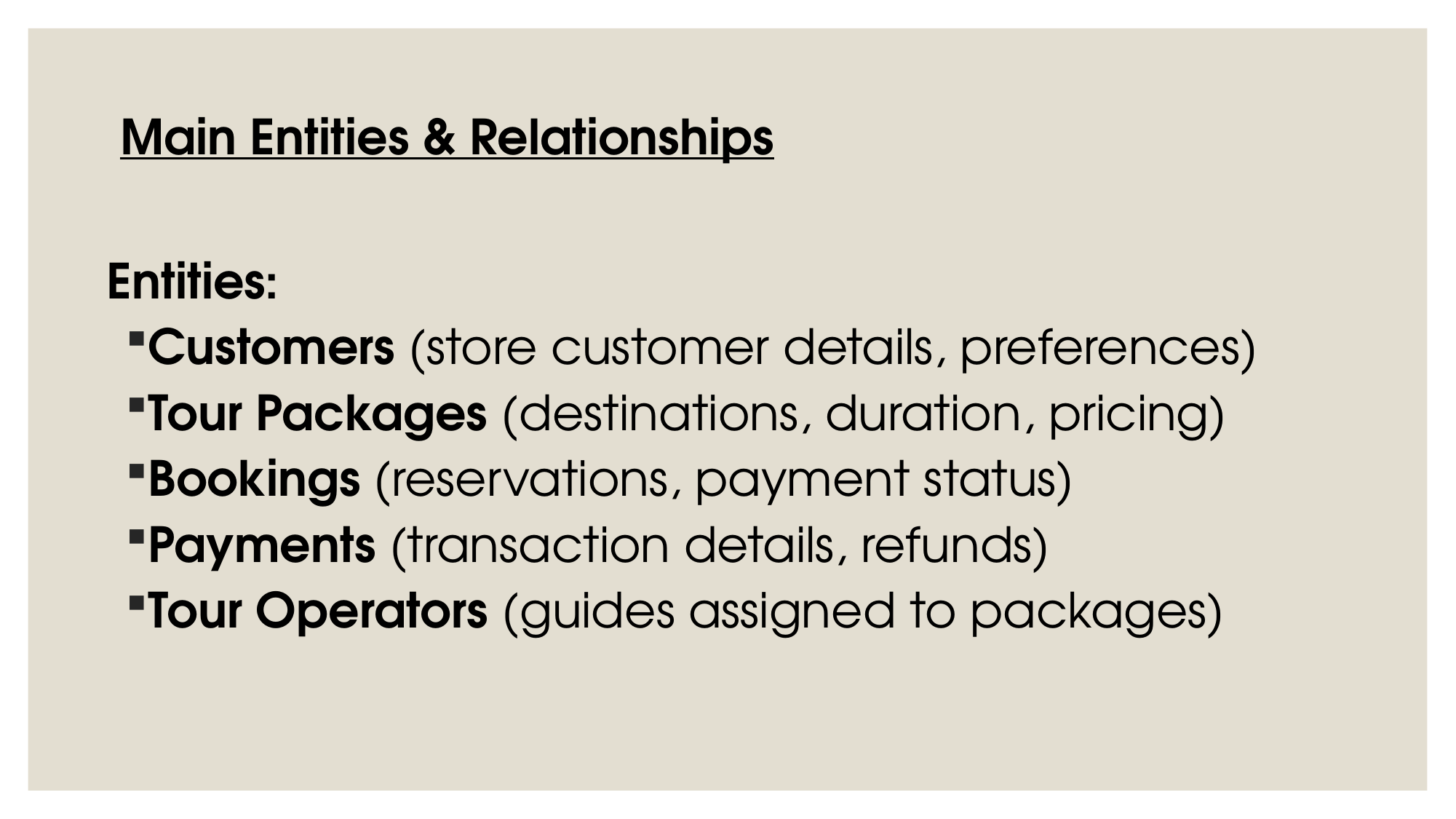

Main Entities & Relationships

 Entities:
Customers (store customer details, preferences)
Tour Packages (destinations, duration, pricing)
Bookings (reservations, payment status)
Payments (transaction details, refunds)
Tour Operators (guides assigned to packages)